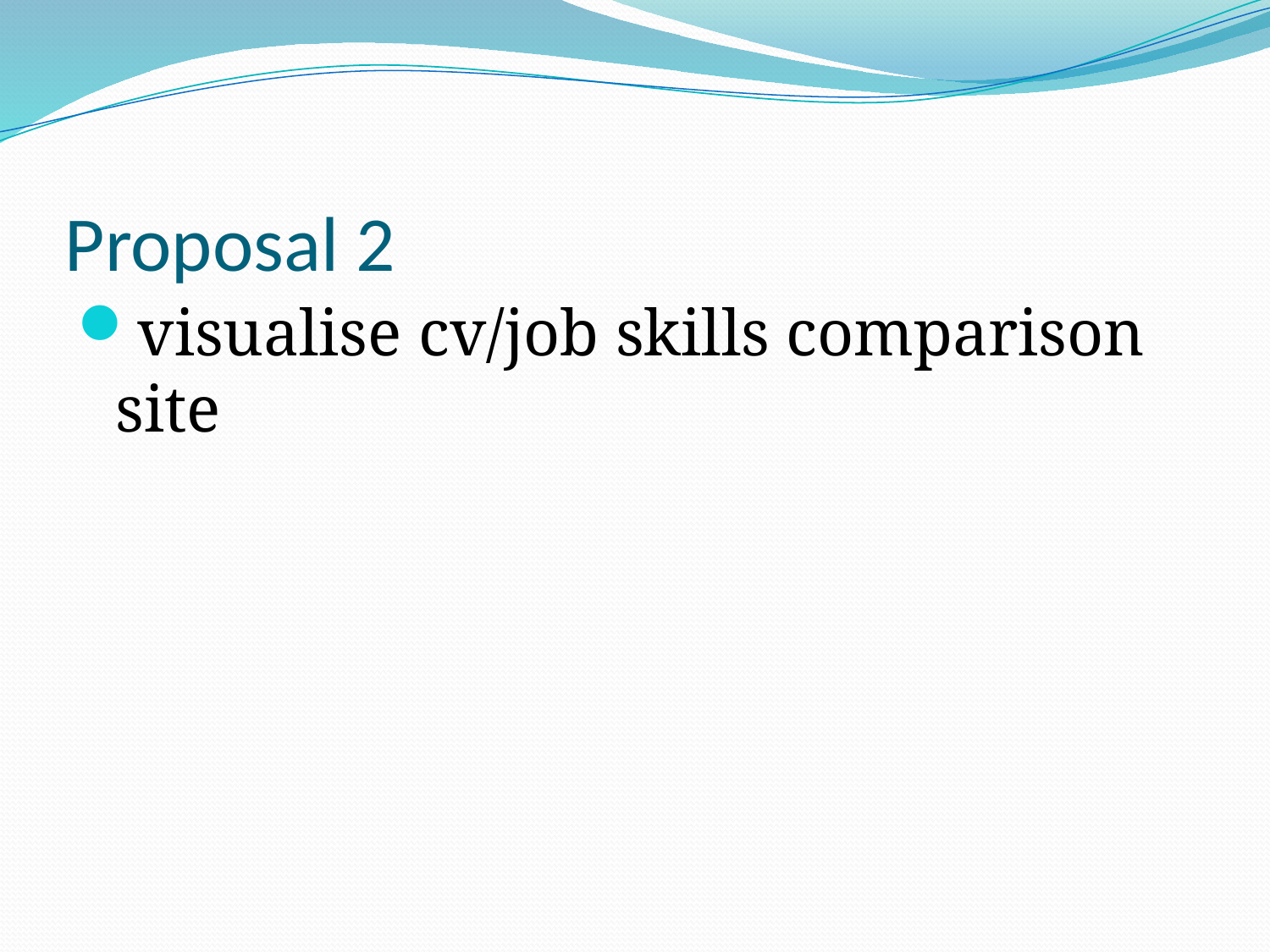

# Proposal 2
visualise cv/job skills comparison site